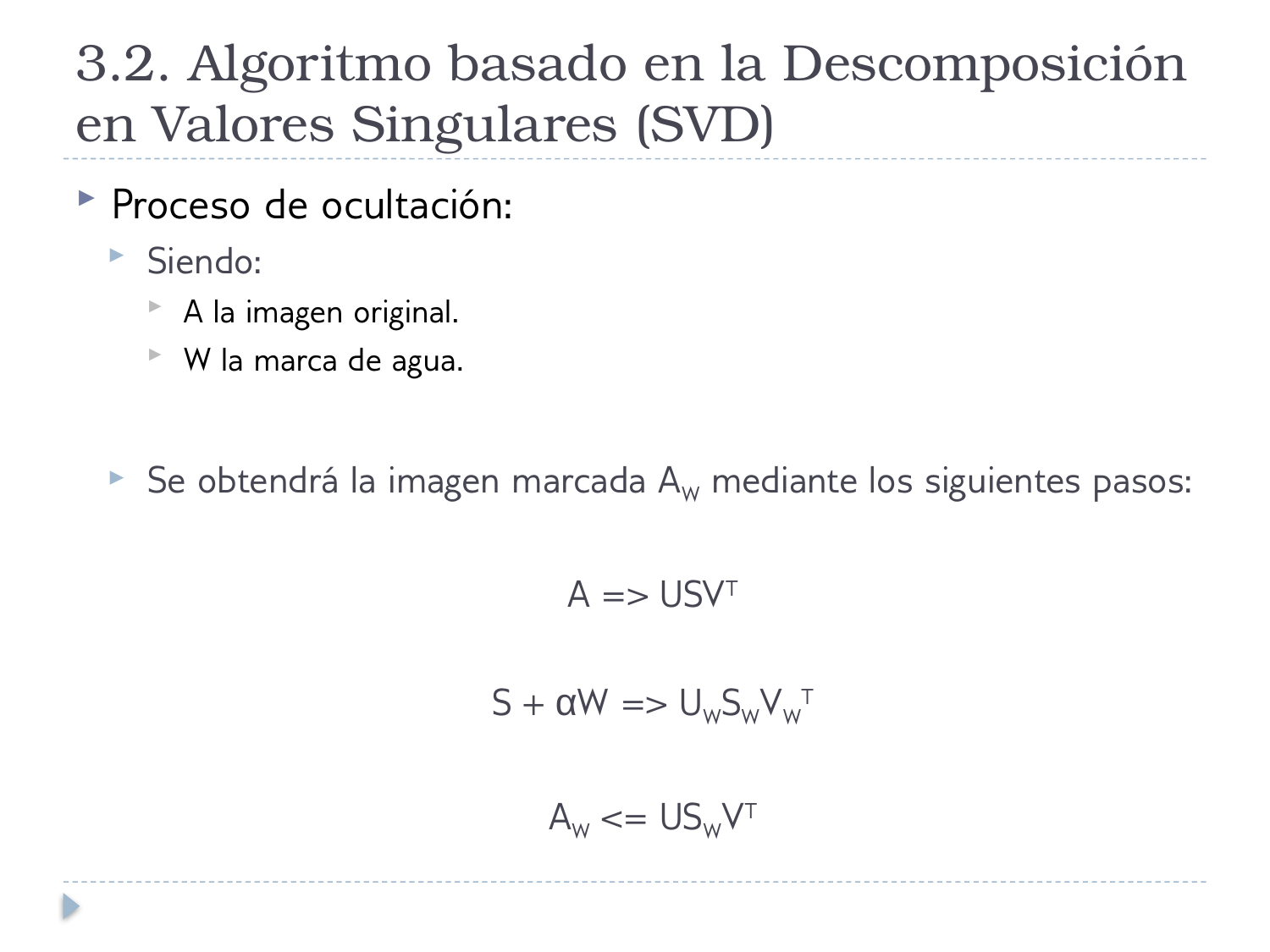

# 3.2. Algoritmo basado en la Descomposición en Valores Singulares (SVD)
Proceso de ocultación:
Siendo:
A la imagen original.
W la marca de agua.

Se obtendrá la imagen marcada AW mediante los siguientes pasos:

A => USVT

S + αW => UWSWVWT

AW <= USWVT